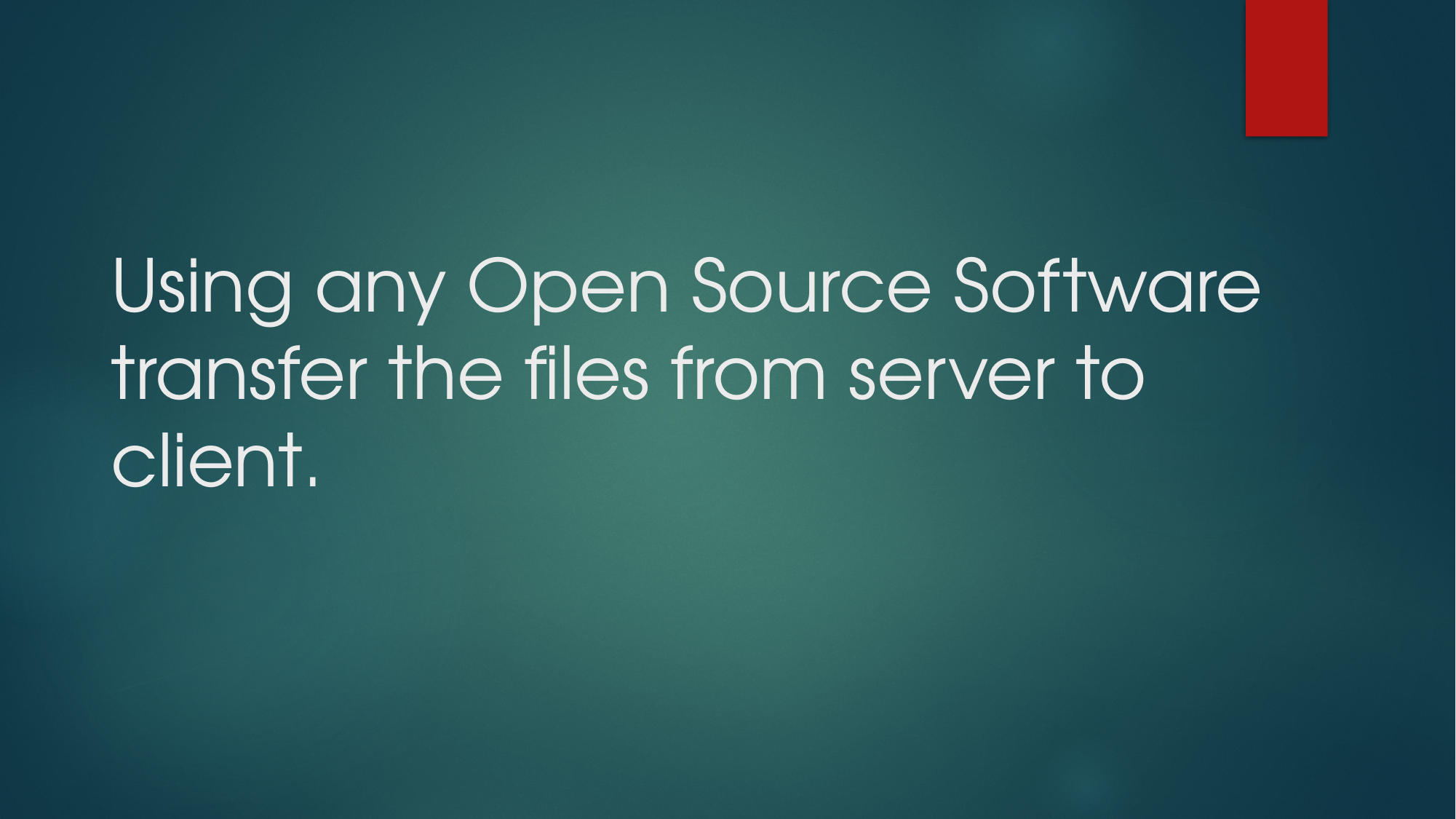

# Using any Open Source Software transfer the files from server to client.